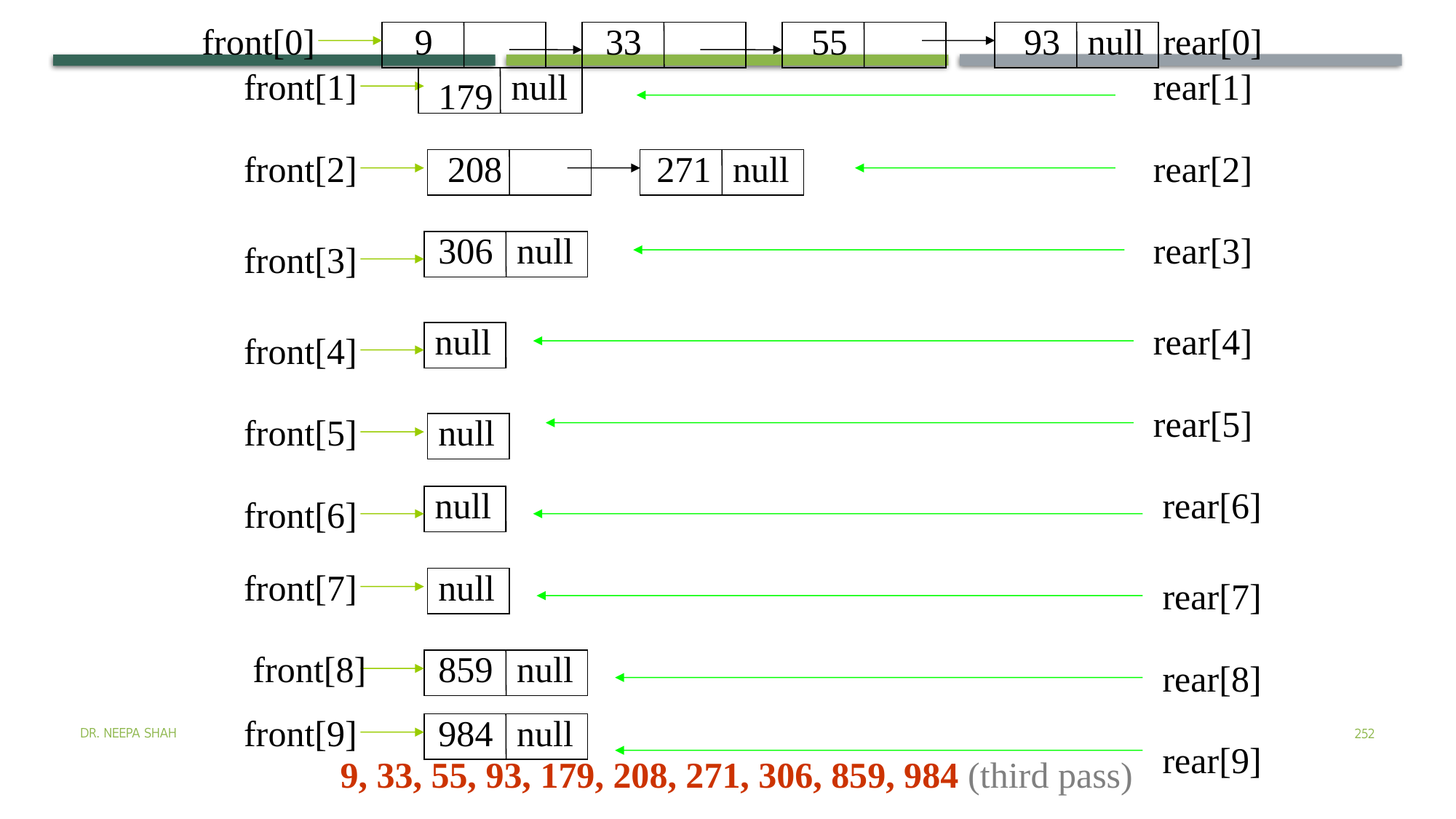

front[0]
9
33
55
93
null
rear[0]

front[1]
null
rear[1]

179

front[2]
208
271
null
rear[2]

306
null
rear[3]
front[3]

null
rear[4]
front[4]

rear[5]
front[5]
null

null
rear[6]
front[6]

front[7]
null

rear[7]

front[8]
859
null

rear[8]

front[9]
984
null
Dr. Neepa Shah
252

rear[9]
9, 33, 55, 93, 179, 208, 271, 306, 859, 984 (third pass)